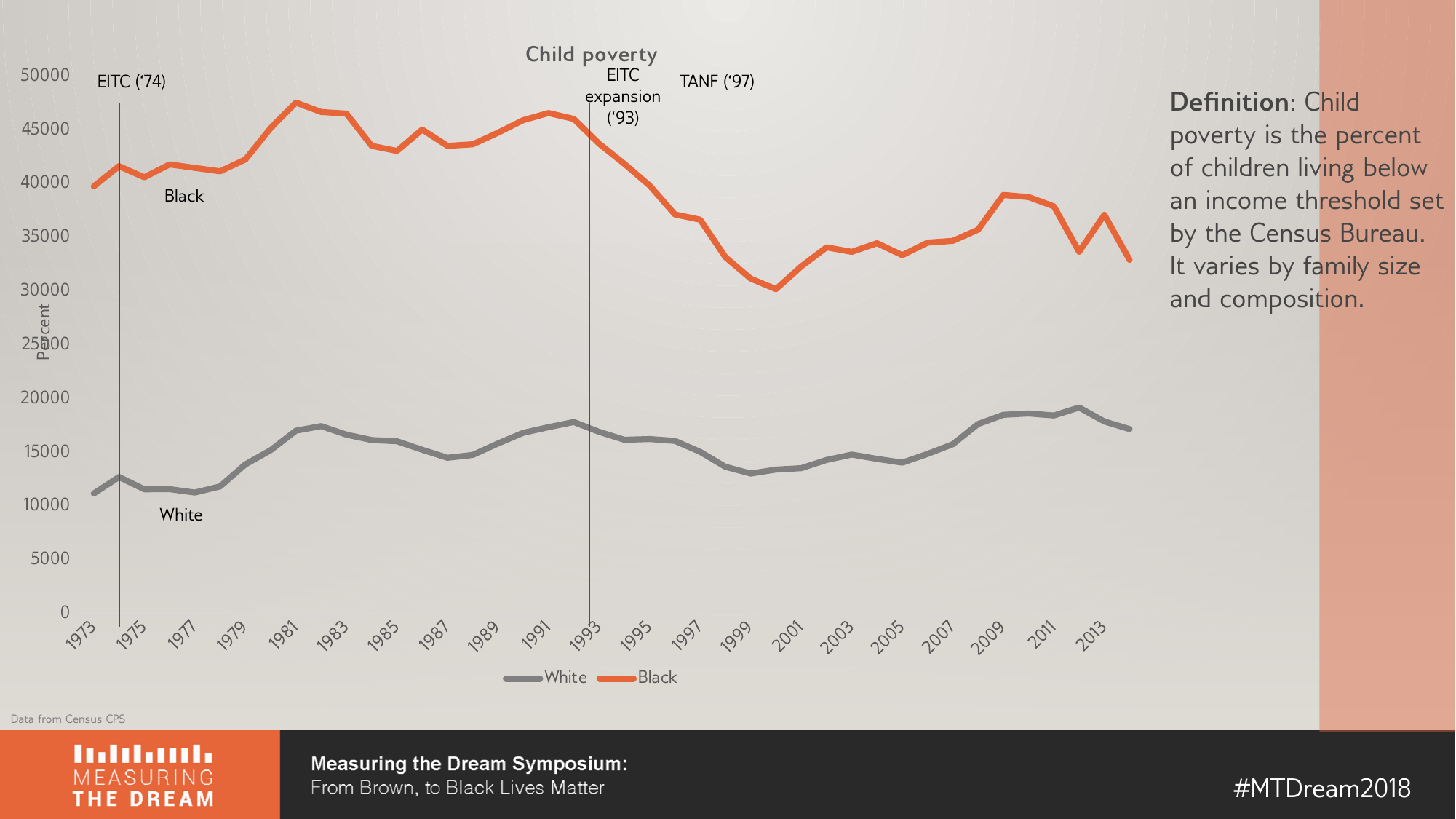

### Chart: Child poverty

| Category | White | Black |
|---|---|---|
| 1973.0 | 11194.46 | 39781.76 |
| 1974.0 | 12732.29 | 41662.24 |
| 1975.0 | 11583.81 | 40624.33 |
| 1976.0 | 11599.41 | 41824.44 |
| 1977.0 | 11285.3 | 41499.62 |
| 1978.0 | 11849.91 | 41184.06 |
| 1979.0 | 13902.39 | 42282.24 |
| 1980.0 | 15222.92 | 45199.49 |
| 1981.0 | 17042.41999999999 | 47574.47 |
| 1982.0 | 17470.33 | 46702.77 |
| 1983.0 | 16672.57 | 46550.63 |
| 1984.0 | 16172.52 | 43551.6 |
| 1985.0 | 16061.12 | 43078.2 |
| 1986.0 | 15267.0 | 45066.8 |
| 1987.0 | 14520.63 | 43547.9 |
| 1988.0 | 14784.05 | 43697.56 |
| 1989.0 | 15852.41 | 44774.65 |
| 1990.0 | 16845.95 | 45942.03 |
| 1991.0 | 17370.16999999999 | 46604.6 |
| 1992.0 | 17848.06 | 46059.14 |
| 1993.0 | 16935.45 | 43760.59 |
| 1994.0 | 16198.33 | 41877.03 |
| 1995.0 | 16264.43 | 39857.12 |
| 1996.0 | 16092.94 | 37169.0 |
| 1997.0 | 15072.48 | 36679.33 |
| 1998.0 | 13681.87 | 33191.16 |
| 1999.0 | 13052.88 | 31193.38 |
| 2000.0 | 13419.74 | 30218.07 |
| 2001.0 | 13552.23 | 32328.16 |
| 2002.0 | 14315.42 | 34107.5 |
| 2003.0 | 14821.69 | 33689.08 |
| 2004.0 | 14418.19 | 34491.74 |
| 2005.0 | 14069.92 | 33380.47 |
| 2006.0 | 14879.74 | 34542.56 |
| 2007.0 | 15783.66 | 34711.78 |
| 2008.0 | 17662.53 | 35747.21 |
| 2009.0 | 18520.83 | 38977.89 |
| 2010.0 | 18645.04 | 38786.14 |
| 2011.0 | 18457.07 | 37922.01 |
| 2012.0 | 19195.34999999999 | 33699.9 |
| 2013.0 | 17901.82 | 37131.18 |
| 2014.0 | 17187.68 | 32930.46 |
EITC expansion (‘93)
EITC (‘74)
TANF (‘97)
Definition: Child poverty is the percent of children living below an income threshold set by the Census Bureau.  It varies by family size and composition.

Black
White
Data from Census CPS